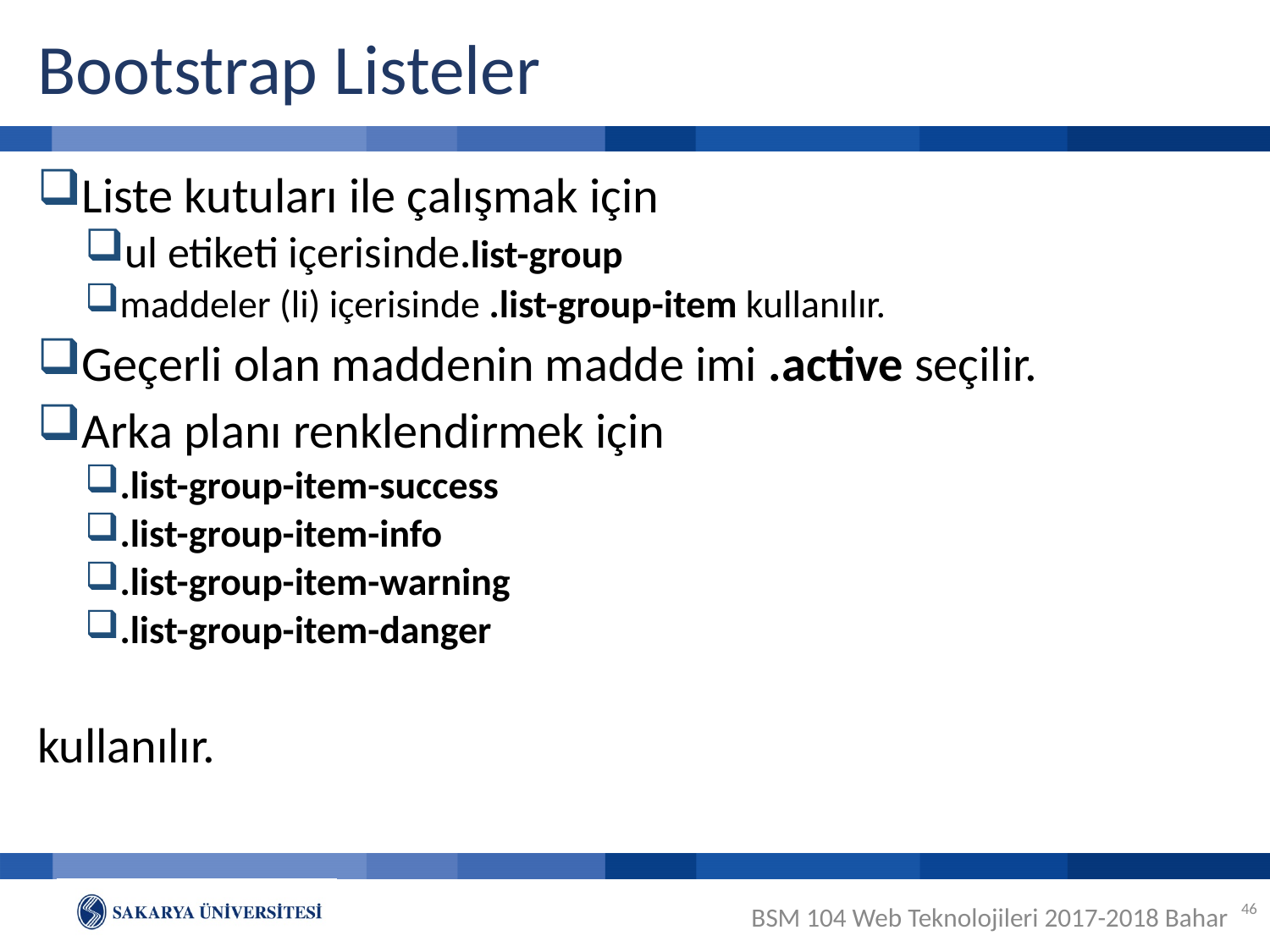

Bootstrap Listeler
Liste kutuları ile çalışmak için
ul etiketi içerisinde.list-group
maddeler (li) içerisinde .list-group-item kullanılır.
Geçerli olan maddenin madde imi .active seçilir.
Arka planı renklendirmek için
.list-group-item-success
.list-group-item-info
.list-group-item-warning
.list-group-item-danger

kullanılır.
46